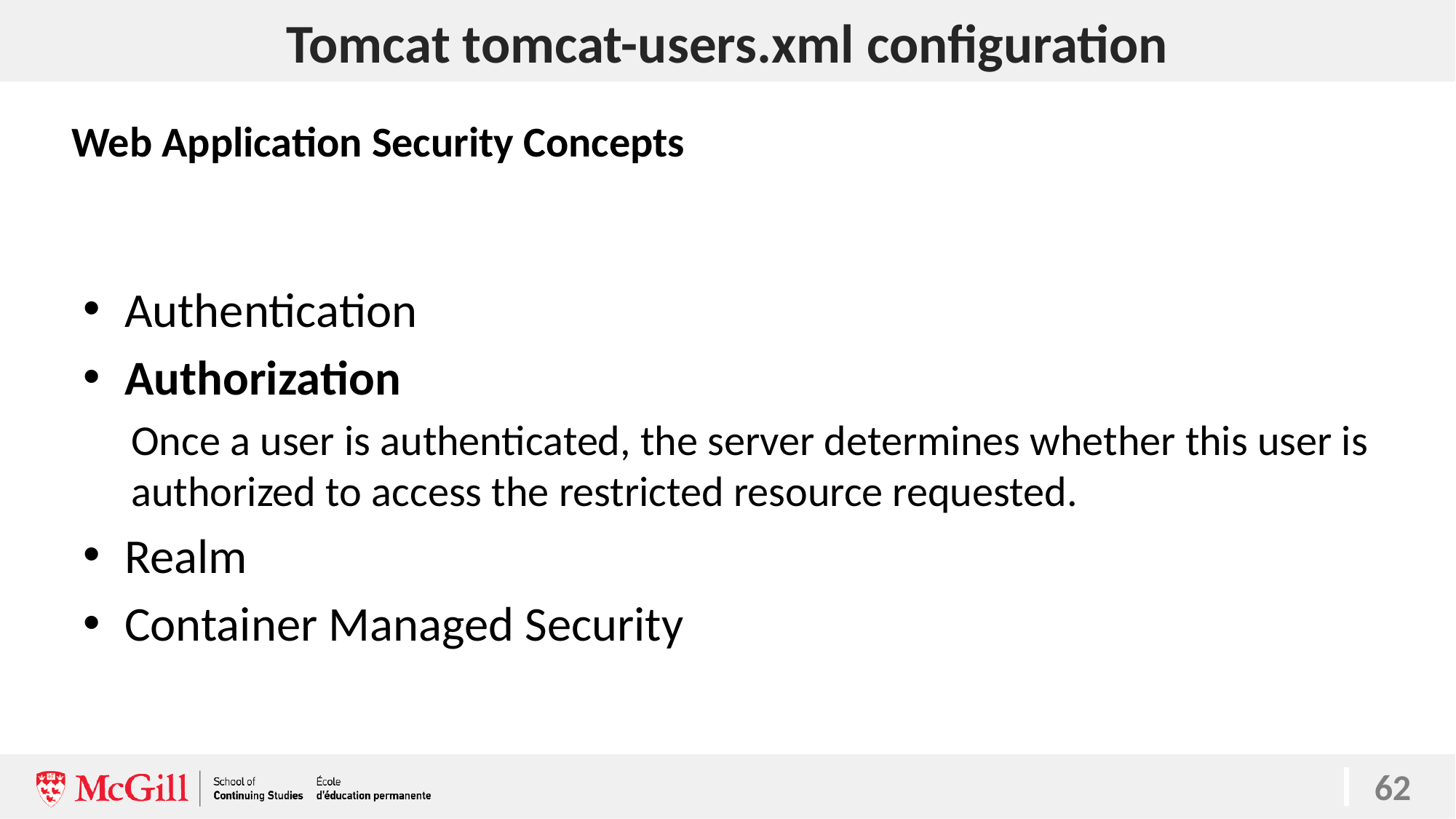

# Tomcat tomcat-users.xml configuration
Web Application Security Concepts
Authentication
Authorization
Once a user is authenticated, the server determines whether this user is authorized to access the restricted resource requested.
Realm
Container Managed Security